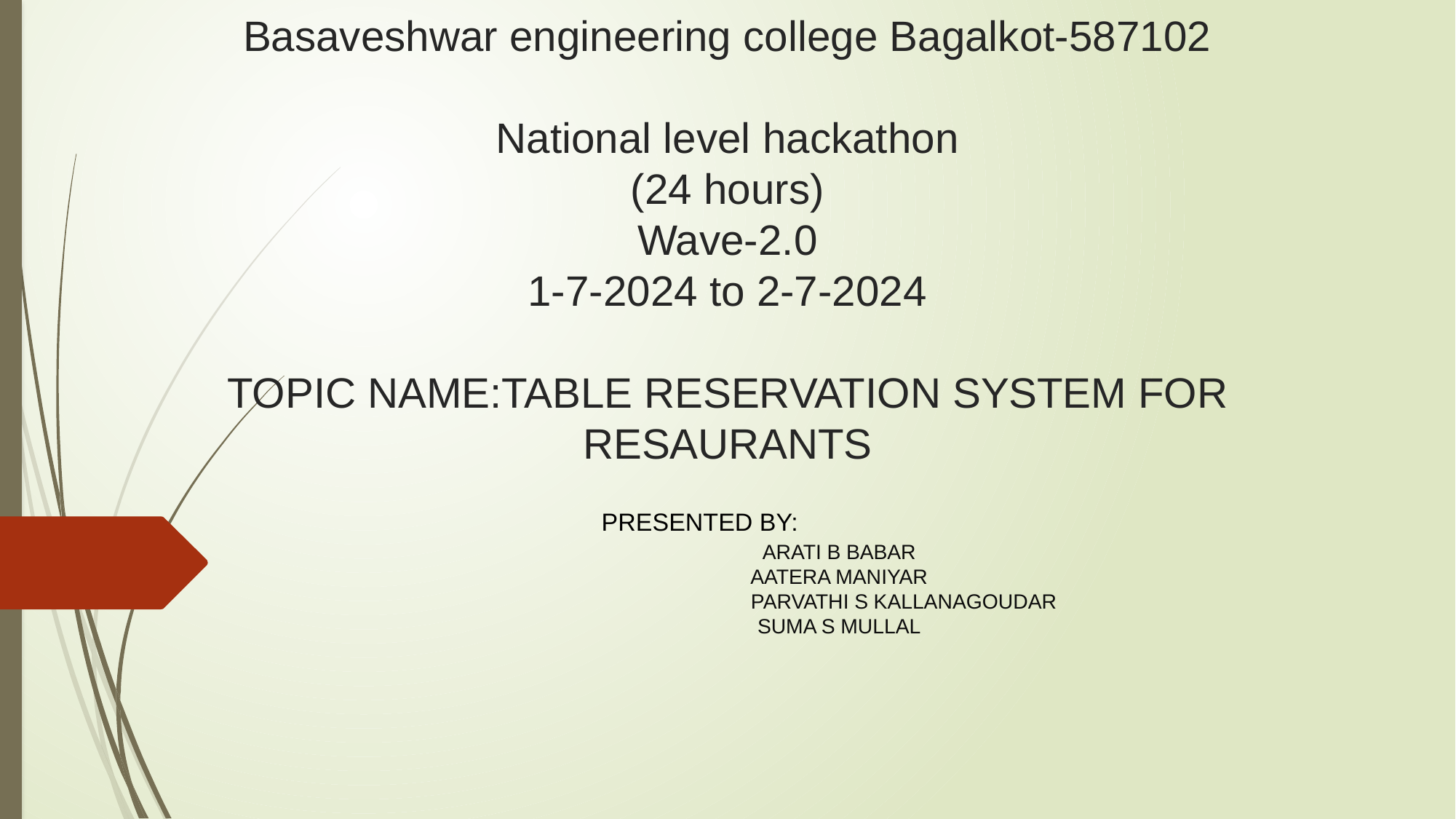

# Basaveshwar engineering college Bagalkot-587102 National level hackathon (24 hours) Wave-2.0 1-7-2024 to 2-7-2024 TOPIC NAME:TABLE RESERVATION SYSTEM FOR RESAURANTS

					PRESENTED BY:
ARATI B BABAR
AATERA MANIYAR
                       PARVATHI S KALLANAGOUDAR
SUMA S MULLAL